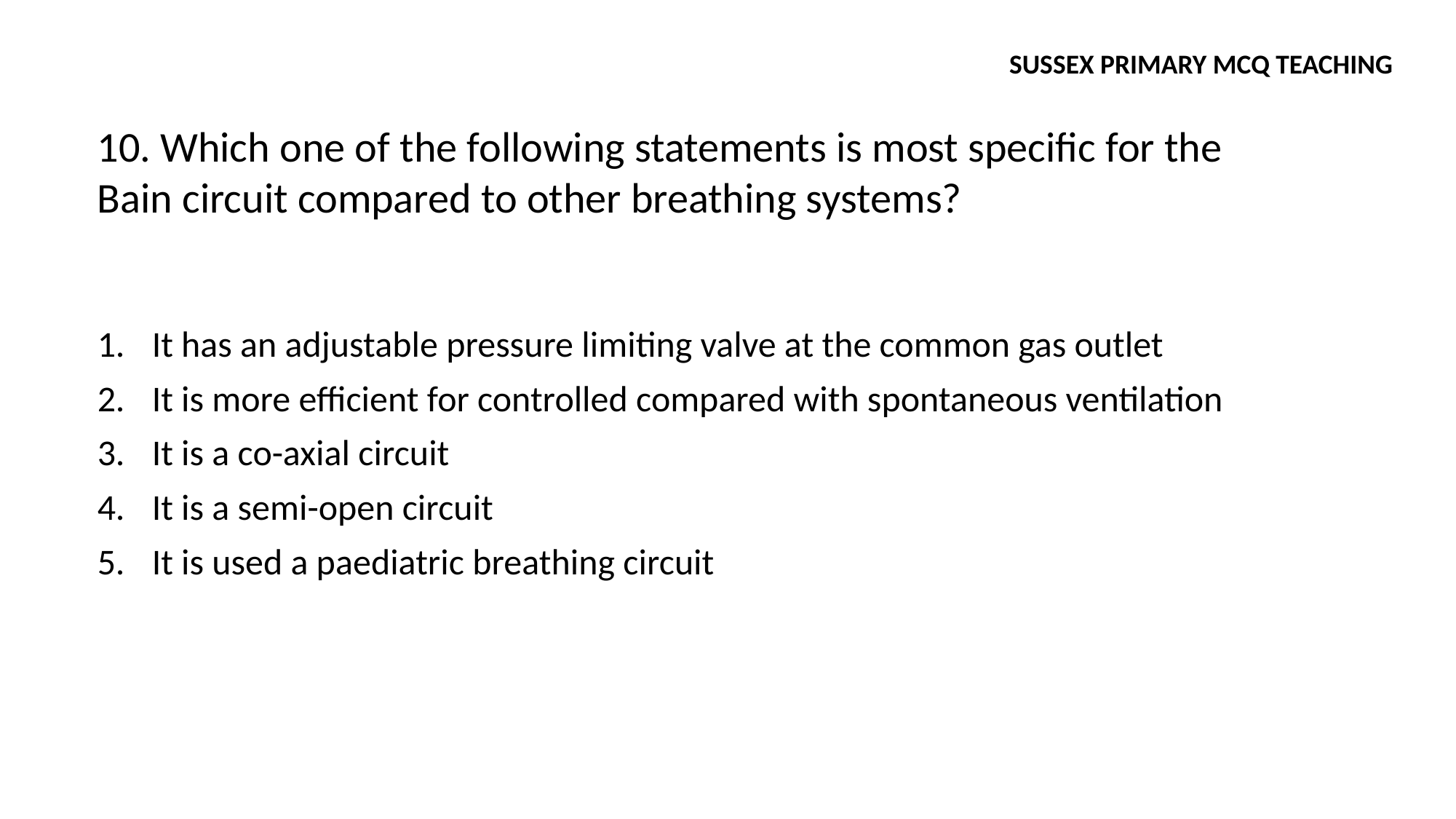

SUSSEX PRIMARY MCQ TEACHING
10. Which one of the following statements is most specific for the Bain circuit compared to other breathing systems?
It has an adjustable pressure limiting valve at the common gas outlet
It is more efficient for controlled compared with spontaneous ventilation
It is a co-axial circuit
It is a semi-open circuit
It is used a paediatric breathing circuit